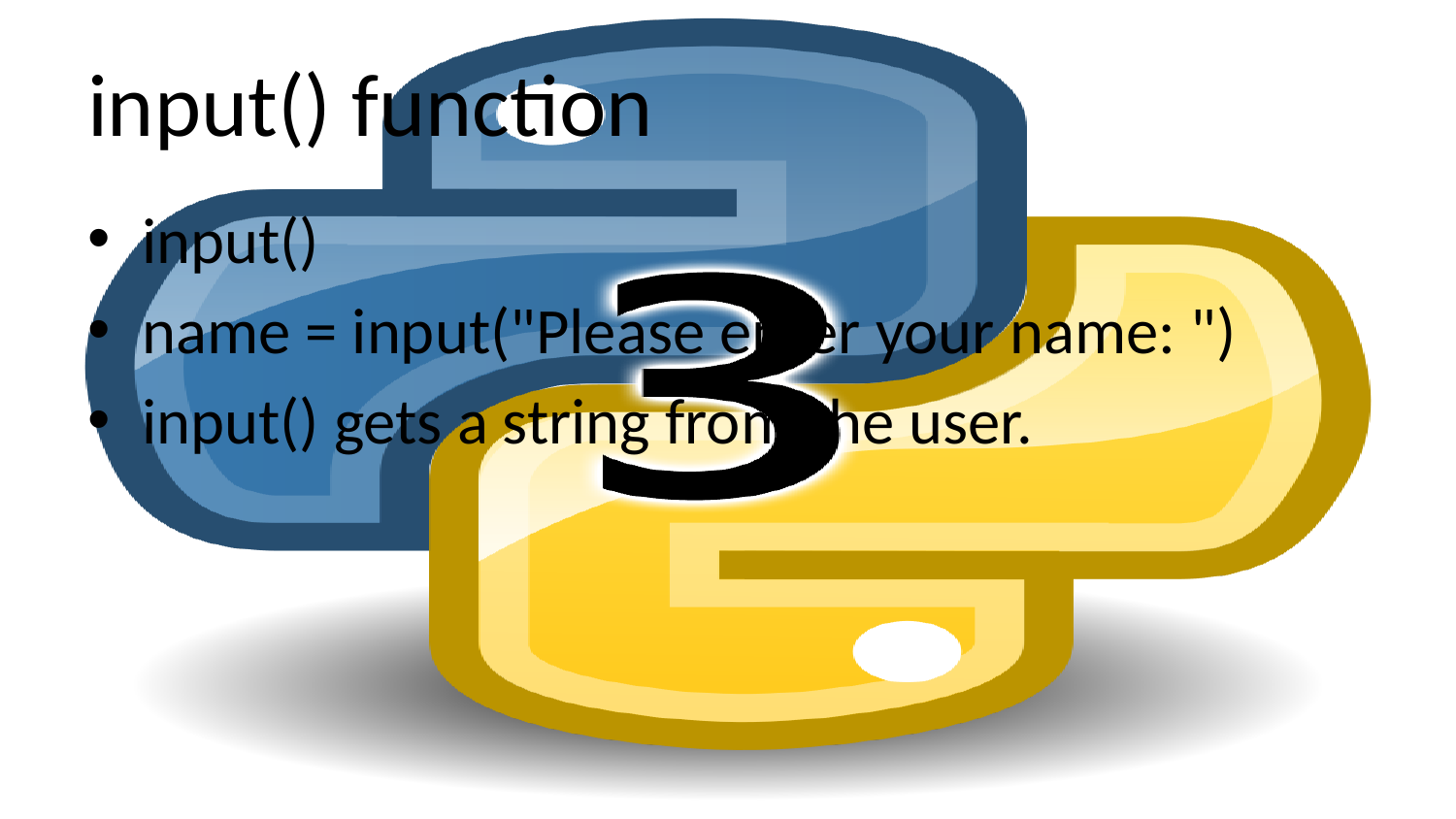

# input() function
input()
name = input("Please enter your name: ")
input() gets a string from the user.